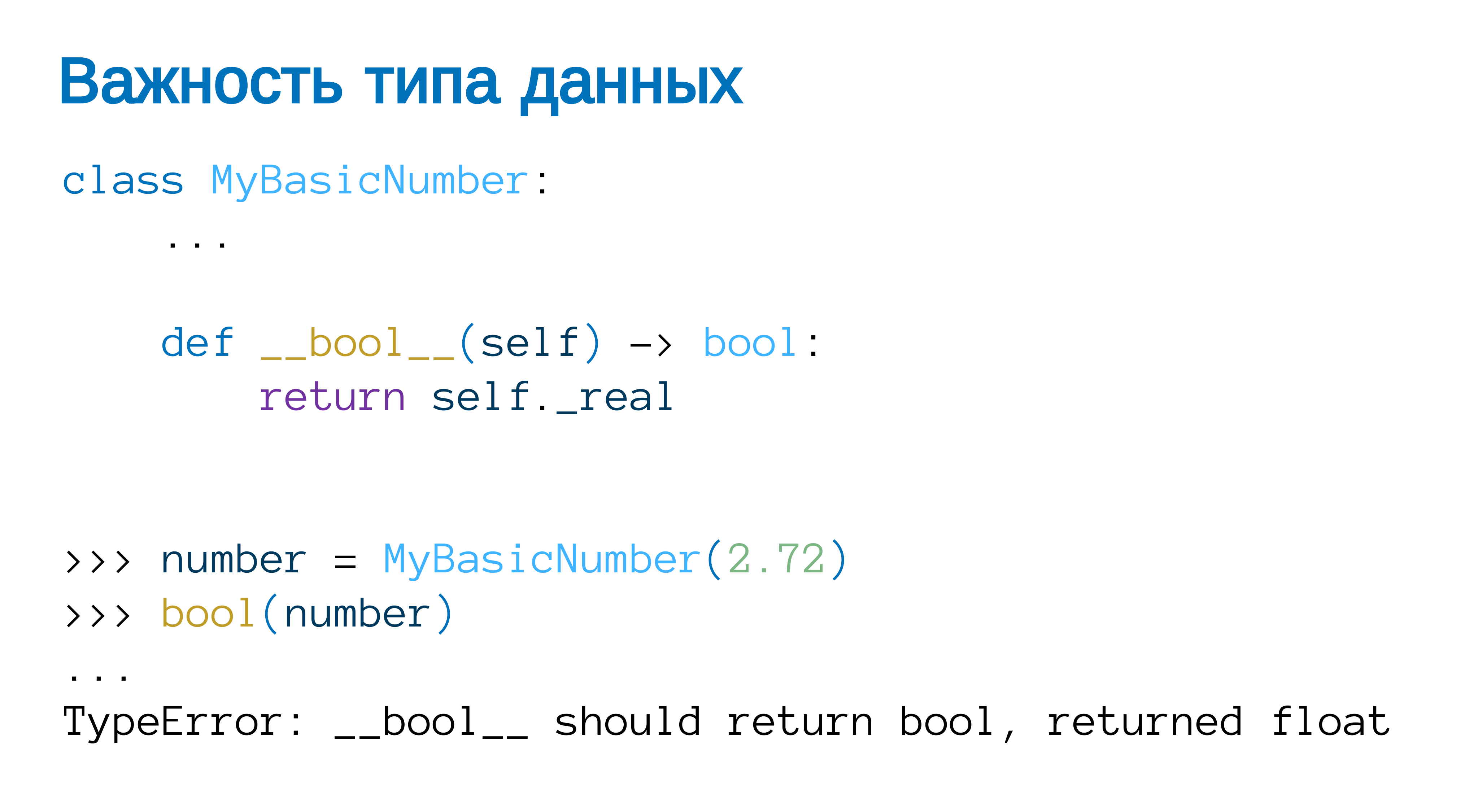

# Важность типа данных
class MyBasicNumber:
    ...

    def __bool__(self) -> bool:
        return self._real

>>> number = MyBasicNumber(2.72)
>>> bool(number)
...
TypeError: __bool__ should return bool, returned float
20